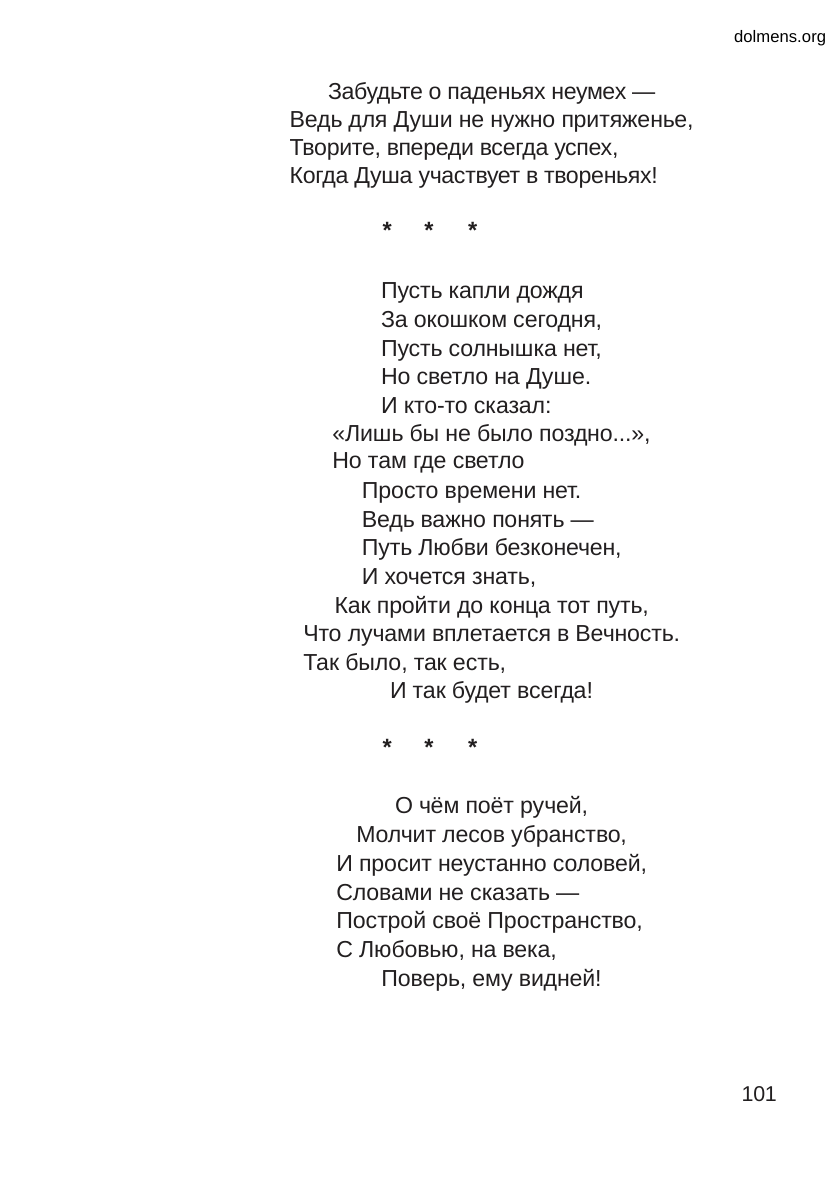

dolmens.org

Забудьте о паденьях неумех —

Ведь для Души не нужно притяженье,
Творите, впереди всегда успех,
Когда Душа участвует в твореньях!

*

*

*

Пусть капли дождя
За окошком сегодня,
Пусть солнышка нет,
Но светло на Душе.
И кто-то сказал:

«Лишь бы не было поздно...»,
Но там где светло

Просто времени нет.
Ведь важно понять —
Путь Любви безконечен,
И хочется знать,

Как пройти до конца тот путь,

Что лучами вплетается в Вечность.
Так было, так есть,

И так будет всегда!

*

*

*

О чём поёт ручей,

Молчит лесов убранство,

И просит неустанно соловей,
Словами не сказать —
Построй своё Пространство,
С Любовью, на века,

Поверь, ему видней!

101